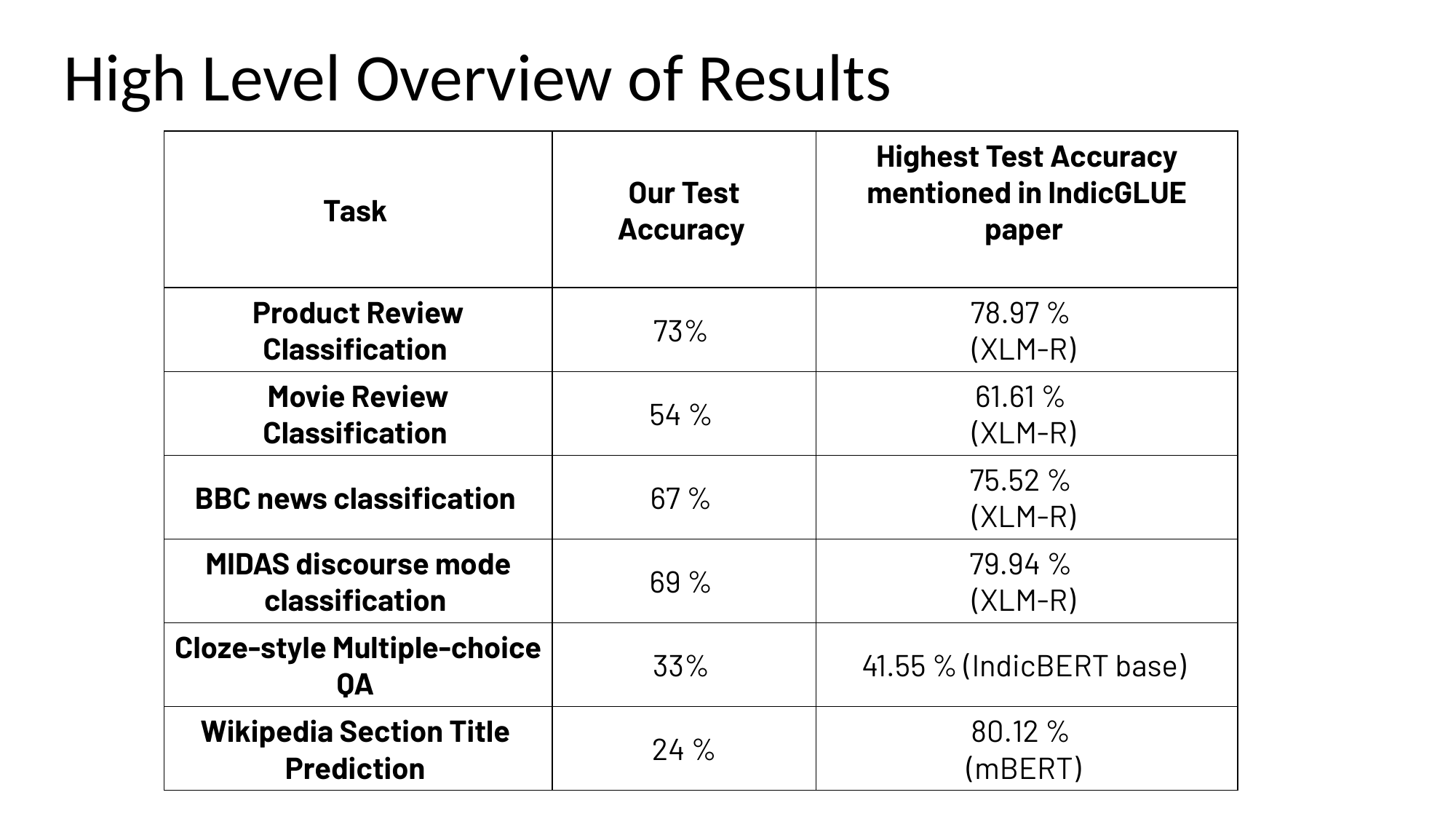

# High Level Overview of Results
| Task | Our Test Accuracy | Highest Test Accuracy mentioned in IndicGLUE paper |
| --- | --- | --- |
| Product Review Classification | 73% | 78.97 %   (XLM-R) |
| Movie Review Classification | 54 % | 61.61 %   (XLM-R) |
| BBC news classification | 67 % | 75.52 %   (XLM-R) |
| MIDAS discourse mode classification | 69 % | 79.94 %   (XLM-R) |
| Cloze-style Multiple-choice QA | 33% | 41.55 % (IndicBERT base) |
| Wikipedia Section Title  Prediction | 24 % | 80.12 %   (mBERT) |